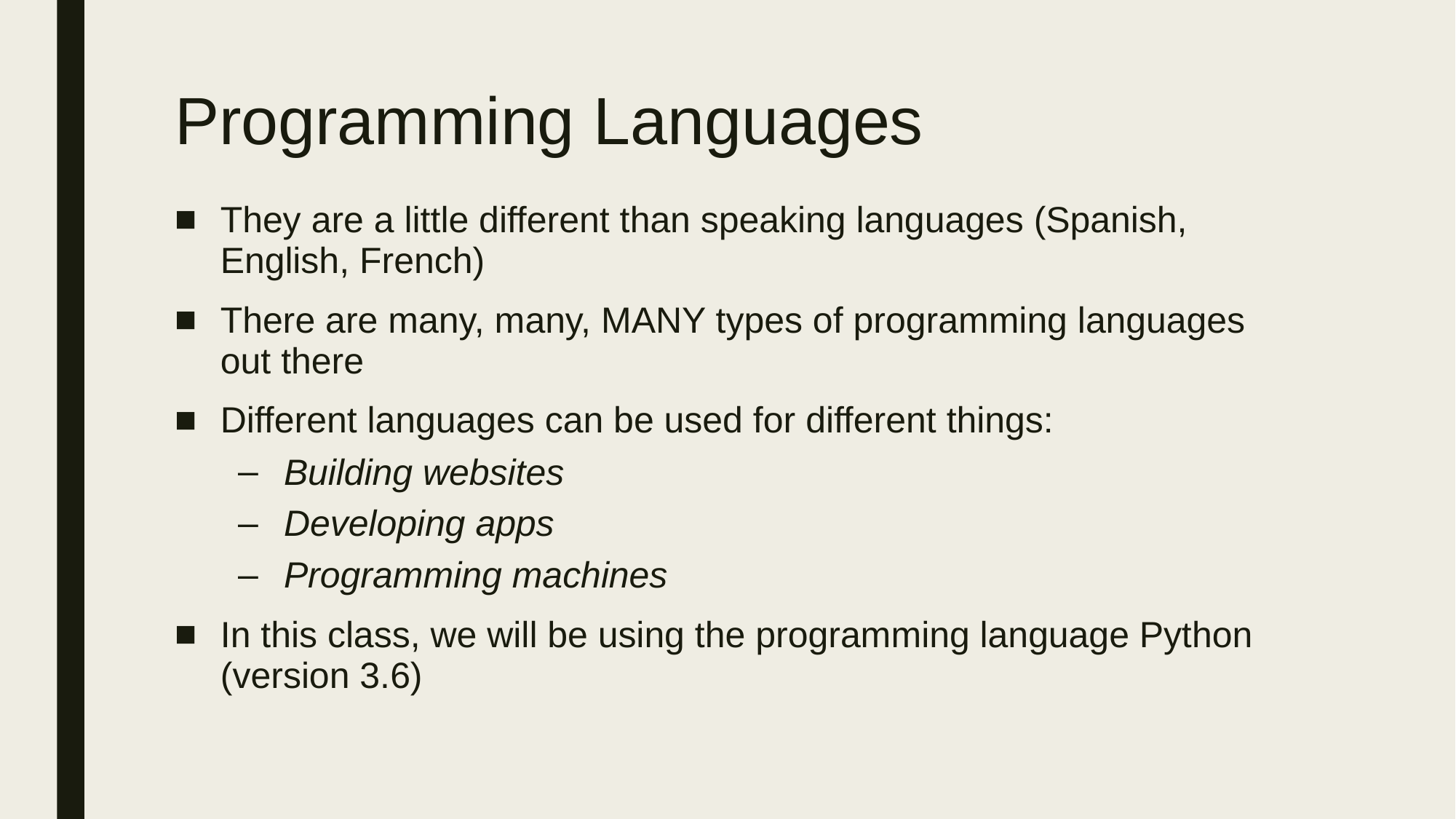

# Programming Languages
They are a little different than speaking languages (Spanish, English, French)
There are many, many, MANY types of programming languages out there
Different languages can be used for different things:
Building websites
Developing apps
Programming machines
In this class, we will be using the programming language Python (version 3.6)